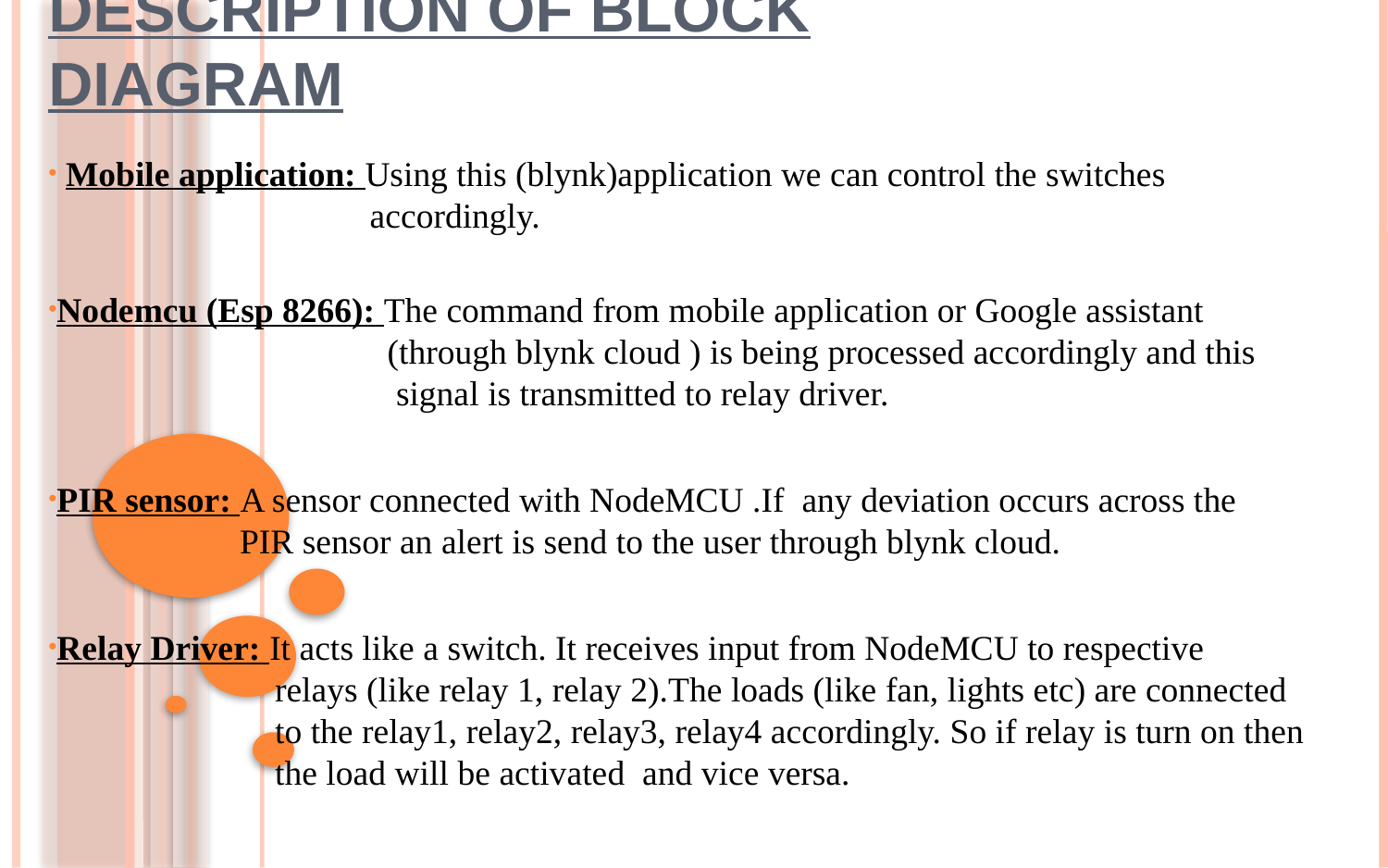

# Description of Block Diagram
 Mobile application: Using this (blynk)application we can control the switches 			     accordingly.
Nodemcu (Esp 8266): The command from mobile application or Google assistant 			       (through blynk cloud ) is being processed accordingly and this 		       	        signal is transmitted to relay driver.

PIR sensor: A sensor connected with NodeMCU .If  any deviation occurs across the 		      PIR sensor an alert is send to the user through blynk cloud.

Relay Driver: It acts like a switch. It receives input from NodeMCU to respective 		          relays (like relay 1, relay 2).The loads (like fan, lights etc) are connected 	          	          to the relay1, relay2, relay3, relay4 accordingly. So if relay is turn on then 	          the load will be activated  and vice versa.